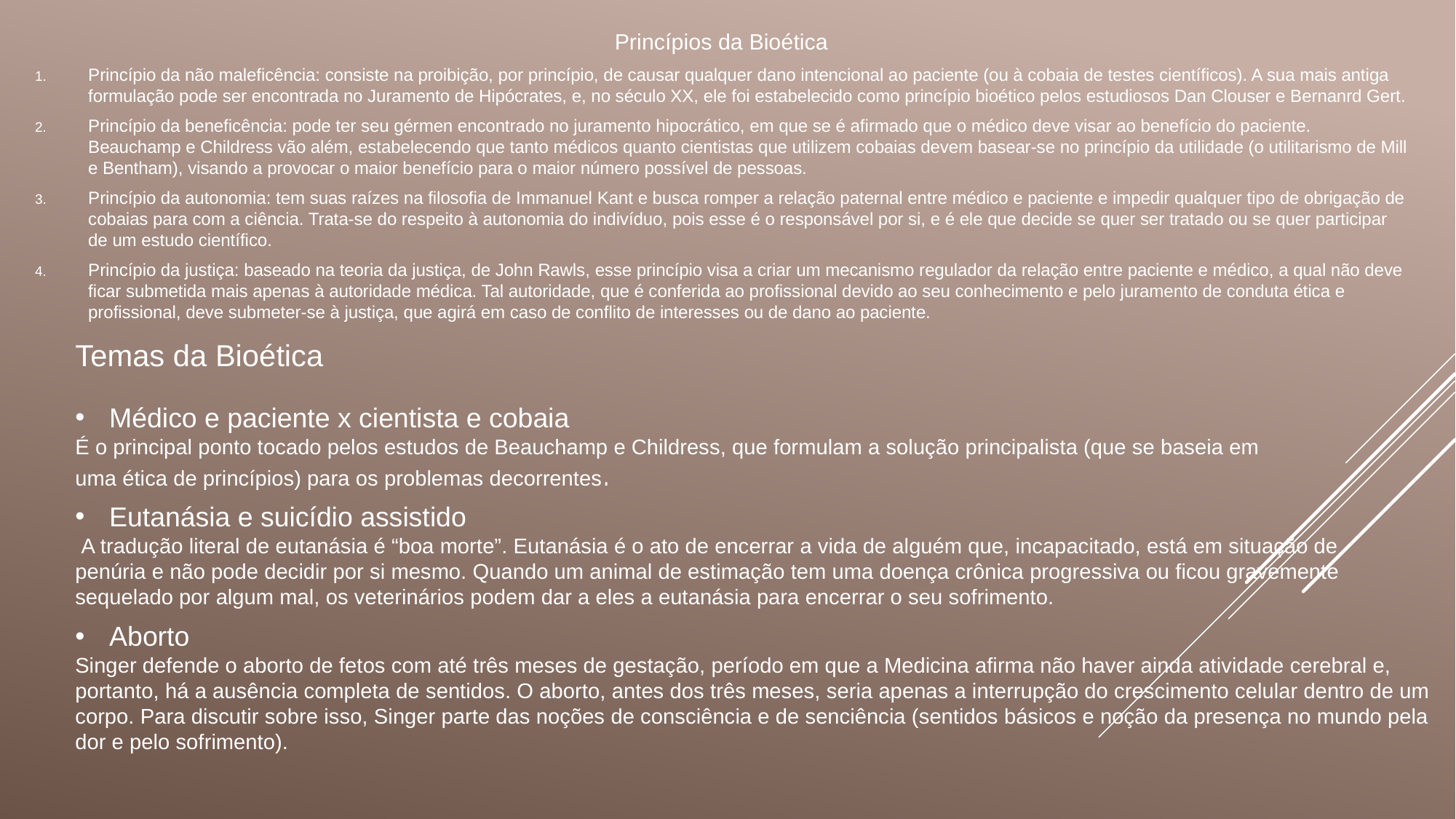

Princípios da Bioética
Princípio da não maleficência: consiste na proibição, por princípio, de causar qualquer dano intencional ao paciente (ou à cobaia de testes científicos). A sua mais antiga formulação pode ser encontrada no Juramento de Hipócrates, e, no século XX, ele foi estabelecido como princípio bioético pelos estudiosos Dan Clouser e Bernanrd Gert.
Princípio da beneficência: pode ter seu gérmen encontrado no juramento hipocrático, em que se é afirmado que o médico deve visar ao benefício do paciente. Beauchamp e Childress vão além, estabelecendo que tanto médicos quanto cientistas que utilizem cobaias devem basear-se no princípio da utilidade (o utilitarismo de Mill e Bentham), visando a provocar o maior benefício para o maior número possível de pessoas.
Princípio da autonomia: tem suas raízes na filosofia de Immanuel Kant e busca romper a relação paternal entre médico e paciente e impedir qualquer tipo de obrigação de cobaias para com a ciência. Trata-se do respeito à autonomia do indivíduo, pois esse é o responsável por si, e é ele que decide se quer ser tratado ou se quer participar de um estudo científico.
Princípio da justiça: baseado na teoria da justiça, de John Rawls, esse princípio visa a criar um mecanismo regulador da relação entre paciente e médico, a qual não deve ficar submetida mais apenas à autoridade médica. Tal autoridade, que é conferida ao profissional devido ao seu conhecimento e pelo juramento de conduta ética e profissional, deve submeter-se à justiça, que agirá em caso de conflito de interesses ou de dano ao paciente.

Temas da Bioética
Médico e paciente x cientista e cobaia
É o principal ponto tocado pelos estudos de Beauchamp e Childress, que formulam a solução principalista (que se baseia em uma ética de princípios) para os problemas decorrentes.
Eutanásia e suicídio assistido
 A tradução literal de eutanásia é “boa morte”. Eutanásia é o ato de encerrar a vida de alguém que, incapacitado, está em situação de penúria e não pode decidir por si mesmo. Quando um animal de estimação tem uma doença crônica progressiva ou ficou gravemente sequelado por algum mal, os veterinários podem dar a eles a eutanásia para encerrar o seu sofrimento.

Aborto
Singer defende o aborto de fetos com até três meses de gestação, período em que a Medicina afirma não haver ainda atividade cerebral e, portanto, há a ausência completa de sentidos. O aborto, antes dos três meses, seria apenas a interrupção do crescimento celular dentro de um corpo. Para discutir sobre isso, Singer parte das noções de consciência e de senciência (sentidos básicos e noção da presença no mundo pela dor e pelo sofrimento).